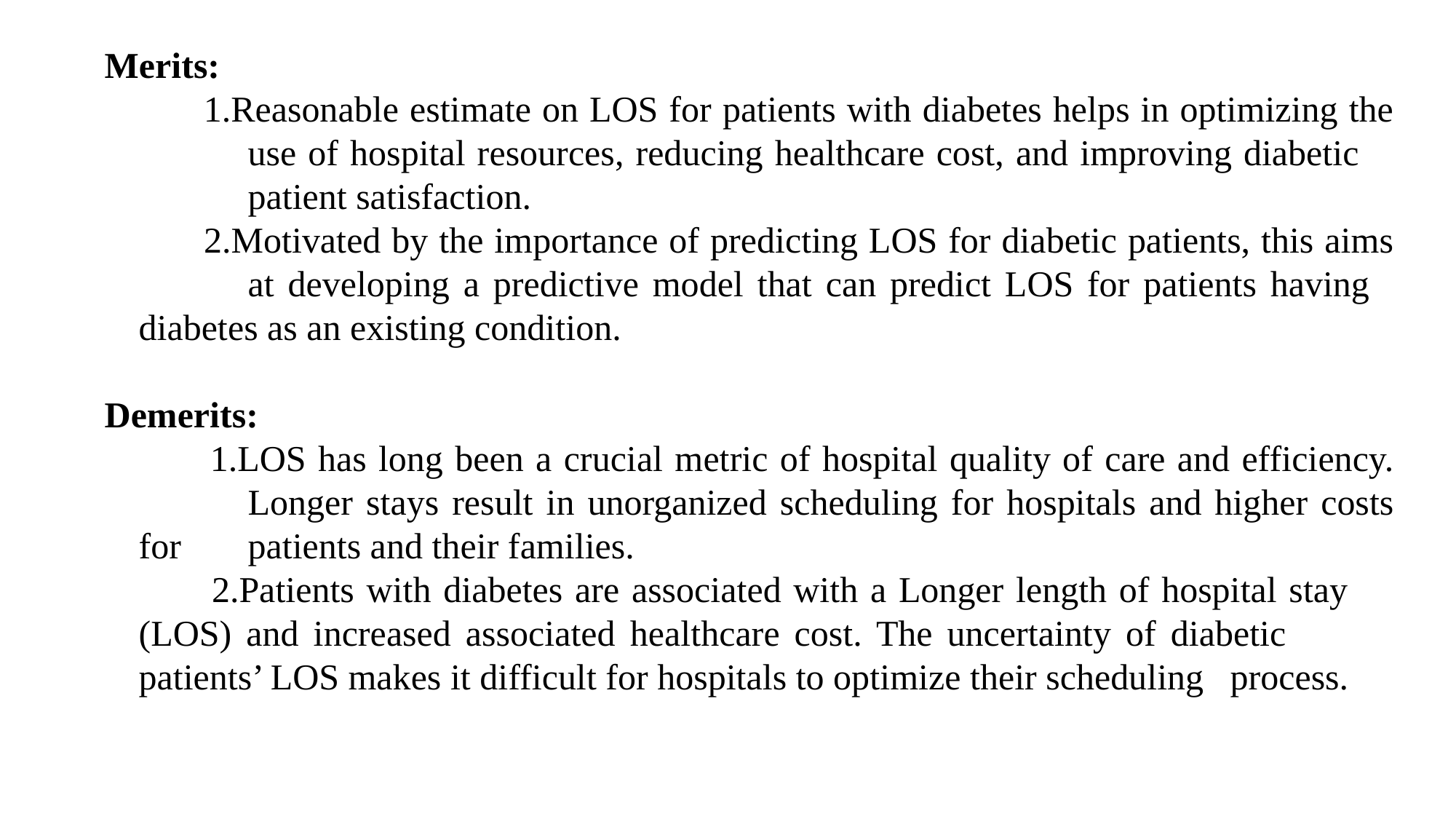

Merits:
         1.Reasonable estimate on LOS for patients with diabetes helps in optimizing the 	use of hospital resources, reducing healthcare cost, and improving diabetic    	patient satisfaction.
	      2.Motivated by the importance of predicting LOS for diabetic patients, this aims 	at developing a predictive model that can predict LOS for patients having 	diabetes as an existing condition.

Demerits:
	      1.LOS has long been a crucial metric of hospital quality of care and efficiency. 	Longer stays result in unorganized scheduling for hospitals and higher costs for 	patients and their families.
	      2.Patients with diabetes are associated with a Longer length of hospital stay 	(LOS) and increased associated healthcare cost. The uncertainty of diabetic 	patients’ LOS makes it difficult for hospitals to optimize their scheduling 	process.